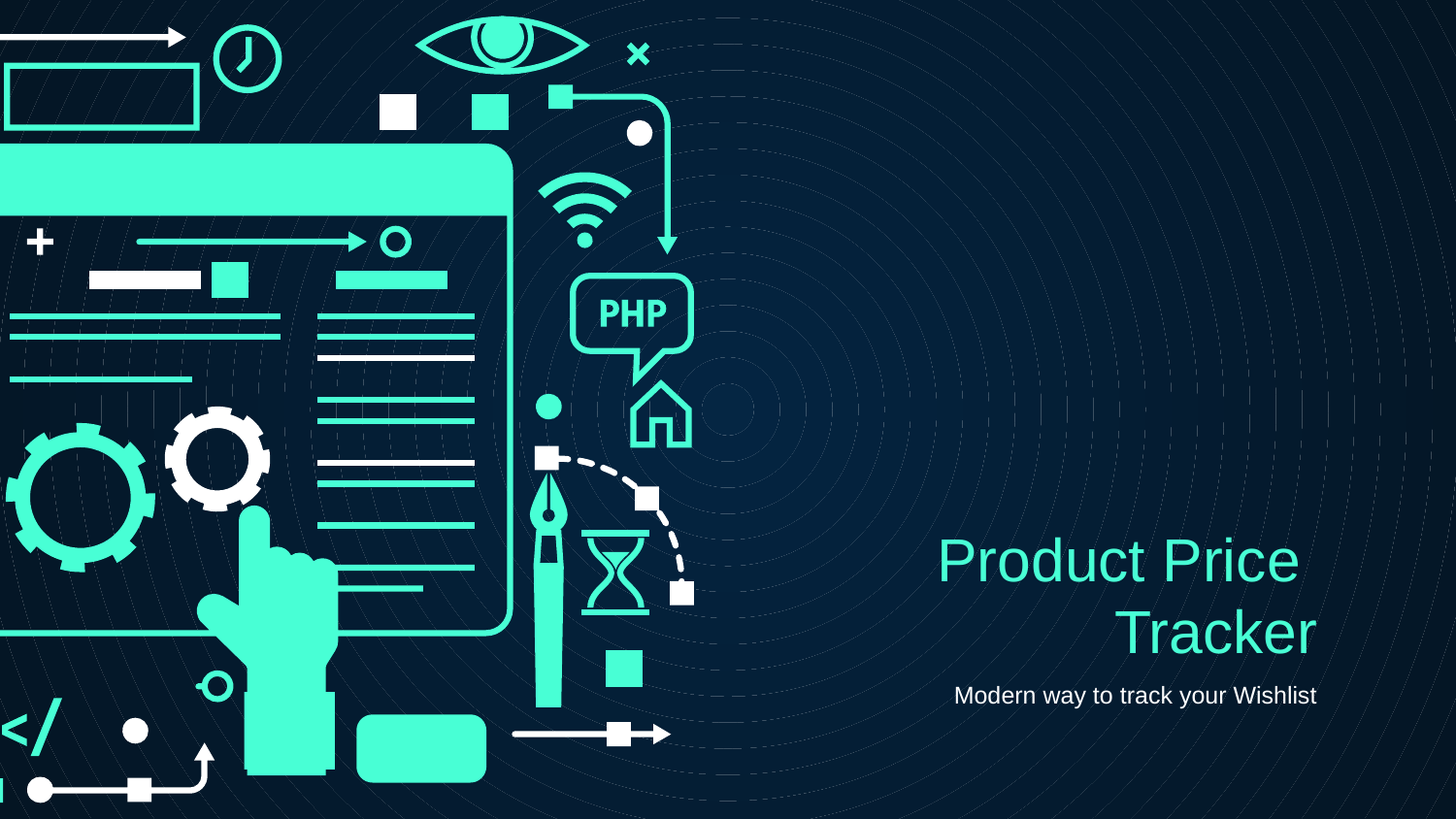

# Product Price Tracker

Modern way to track your Wishlist